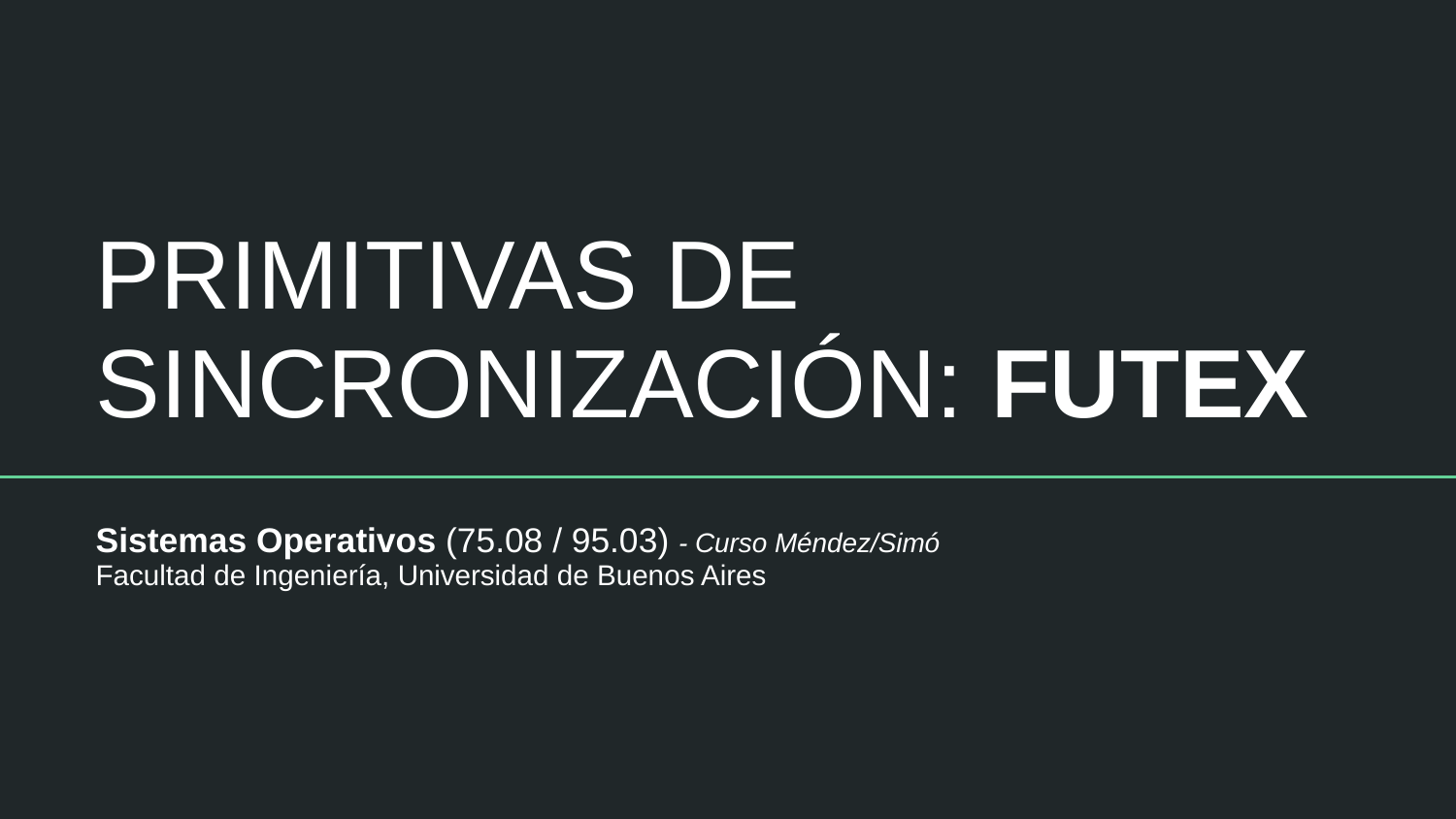

# PRIMITIVAS DE SINCRONIZACIÓN: FUTEX
Sistemas Operativos (75.08 / 95.03) - Curso Méndez/Simó
Facultad de Ingeniería, Universidad de Buenos Aires